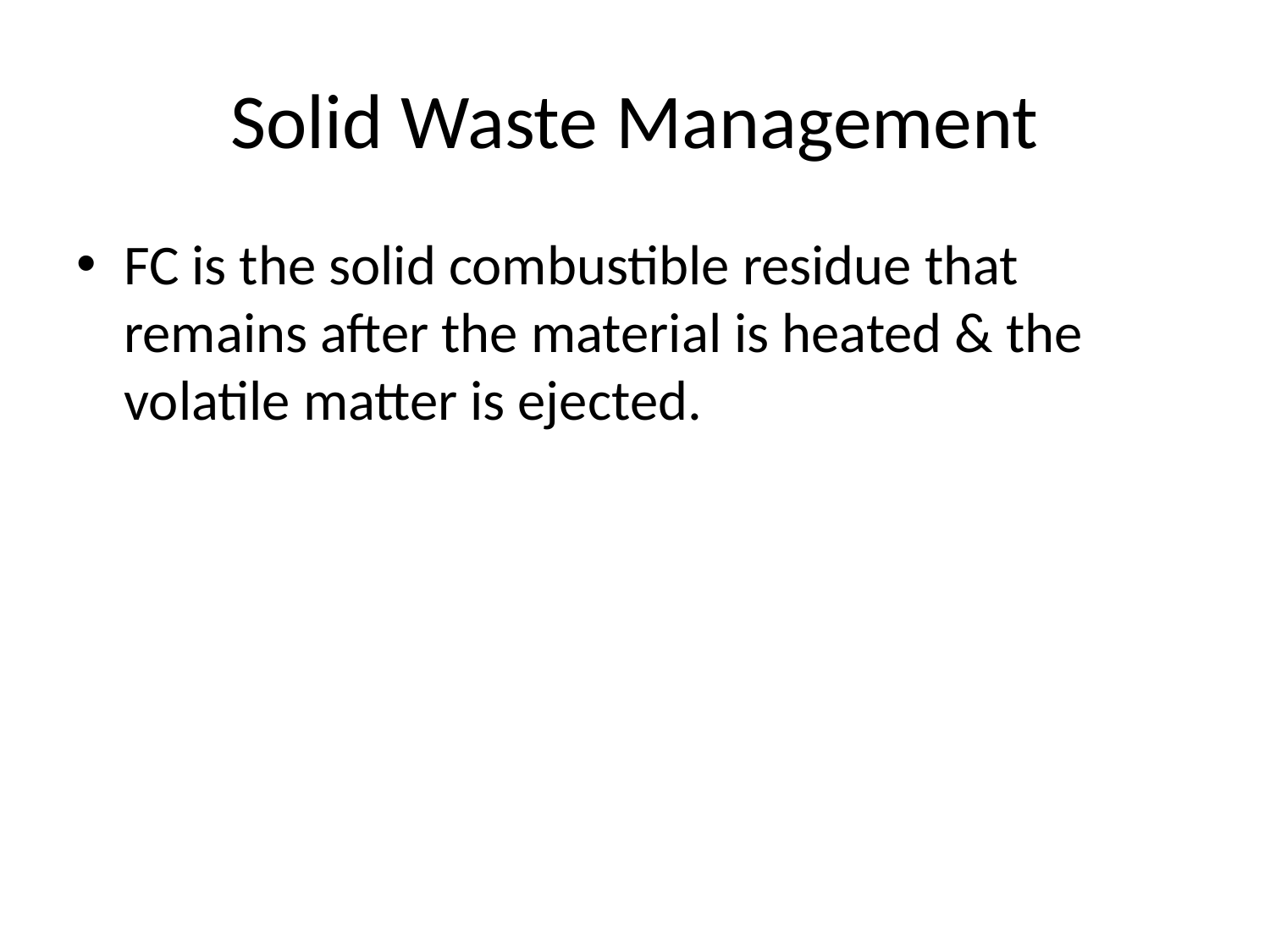

# Solid Waste Management
FC is the solid combustible residue that remains after the material is heated & the volatile matter is ejected.